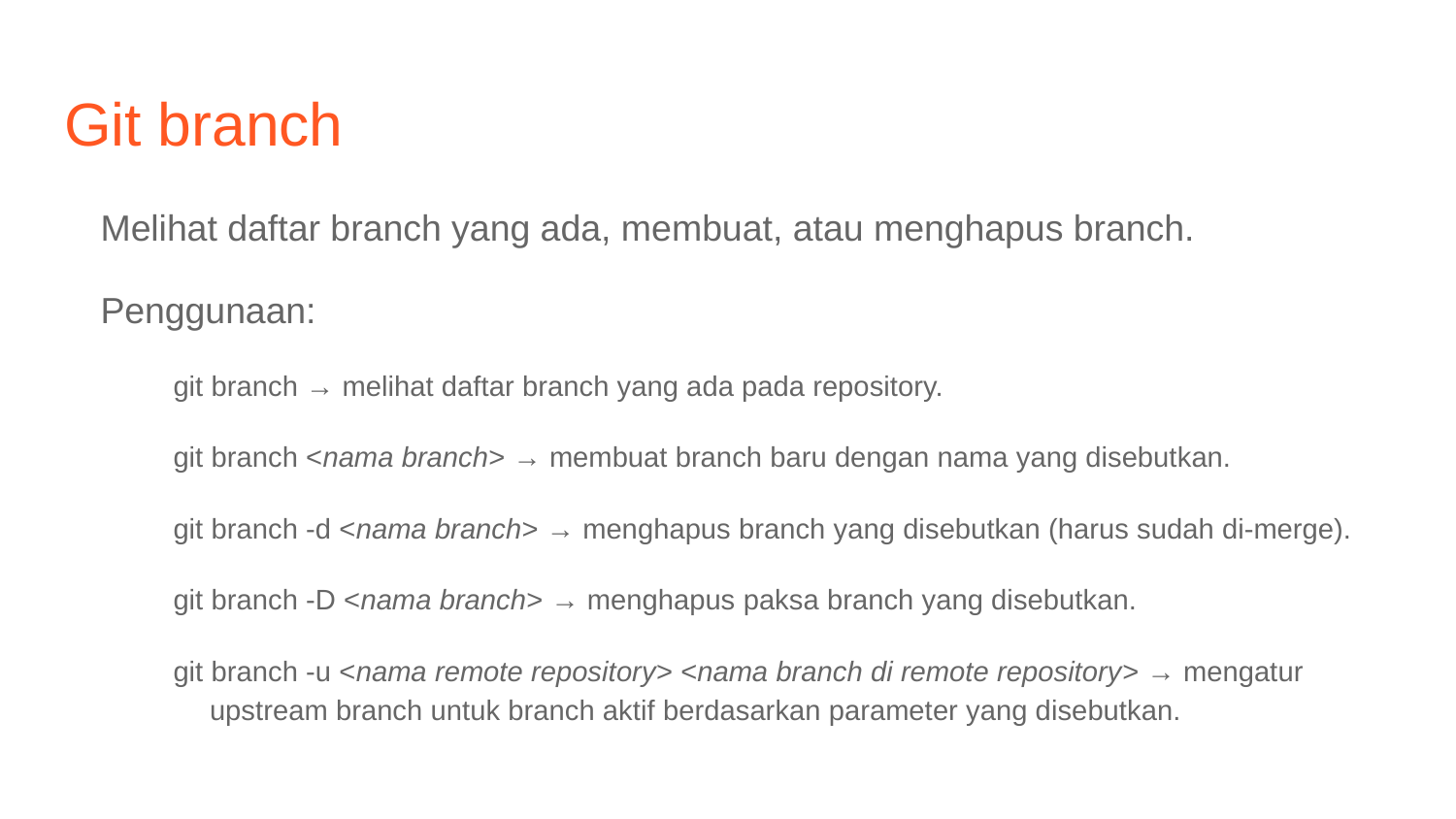

# Git branch
Melihat daftar branch yang ada, membuat, atau menghapus branch.
Penggunaan:
git branch → melihat daftar branch yang ada pada repository.
git branch <nama branch> → membuat branch baru dengan nama yang disebutkan.
git branch -d <nama branch> → menghapus branch yang disebutkan (harus sudah di-merge).
git branch -D <nama branch> → menghapus paksa branch yang disebutkan.
git branch -u <nama remote repository> <nama branch di remote repository> → mengatur upstream branch untuk branch aktif berdasarkan parameter yang disebutkan.